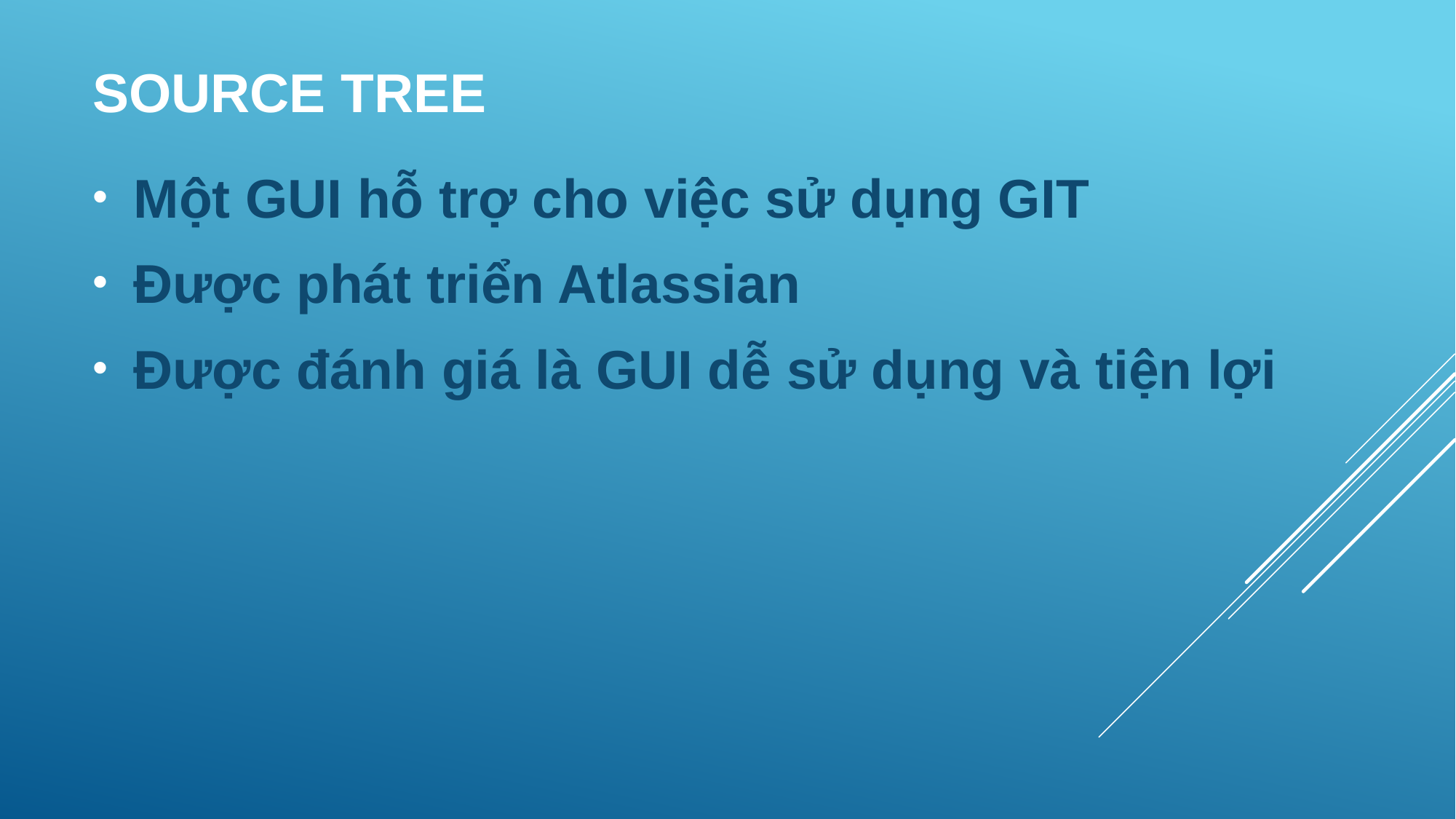

# SOURCE TREE
Một GUI hỗ trợ cho việc sử dụng GIT
Được phát triển Atlassian
Được đánh giá là GUI dễ sử dụng và tiện lợi